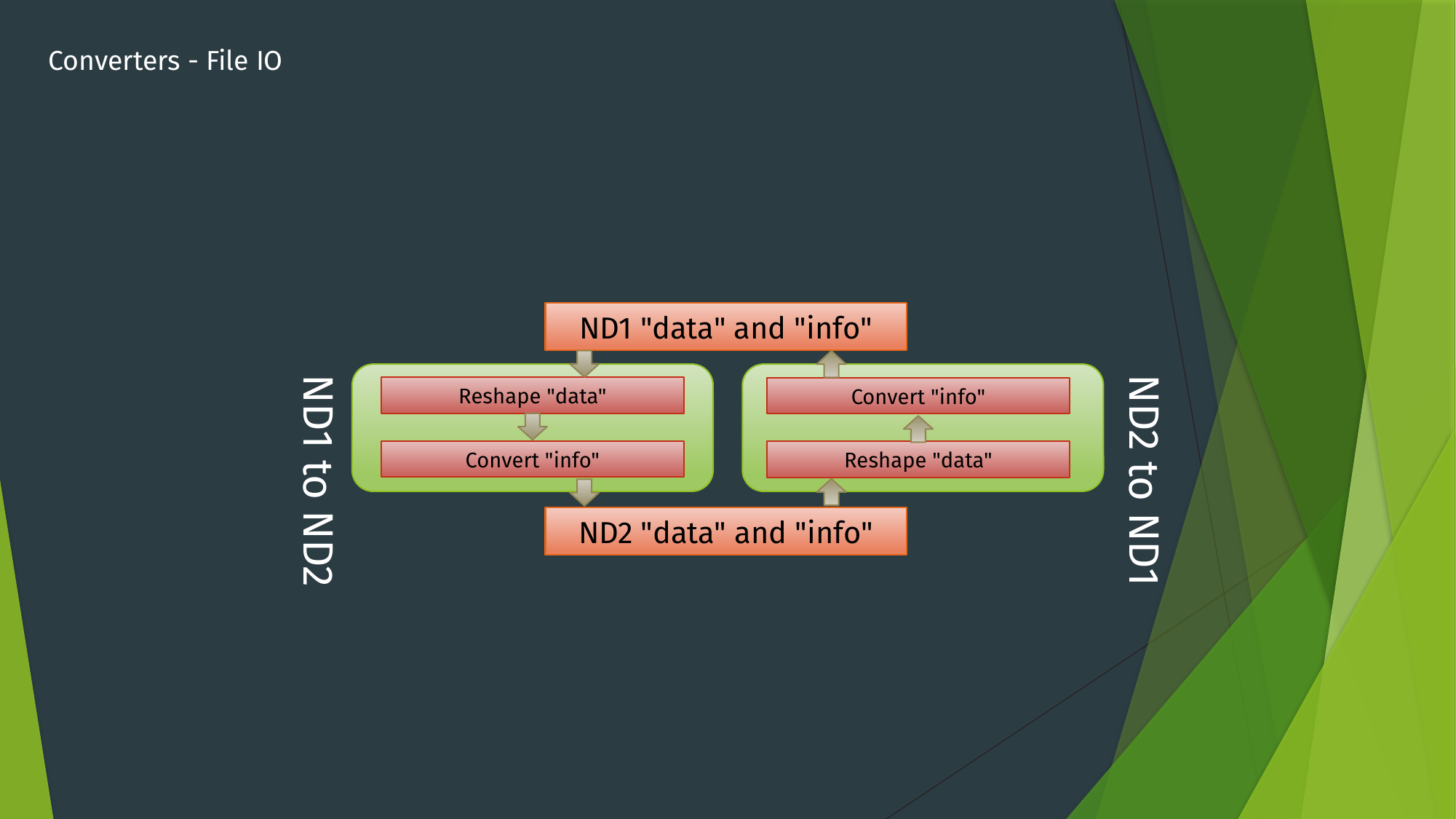

Converters - File IO
ND1 "data" and "info"

ND2 to ND1
ND1 to ND2

Reshape "data"
Convert "info"

Convert "info"
Reshape "data"

ND2 "data" and "info"